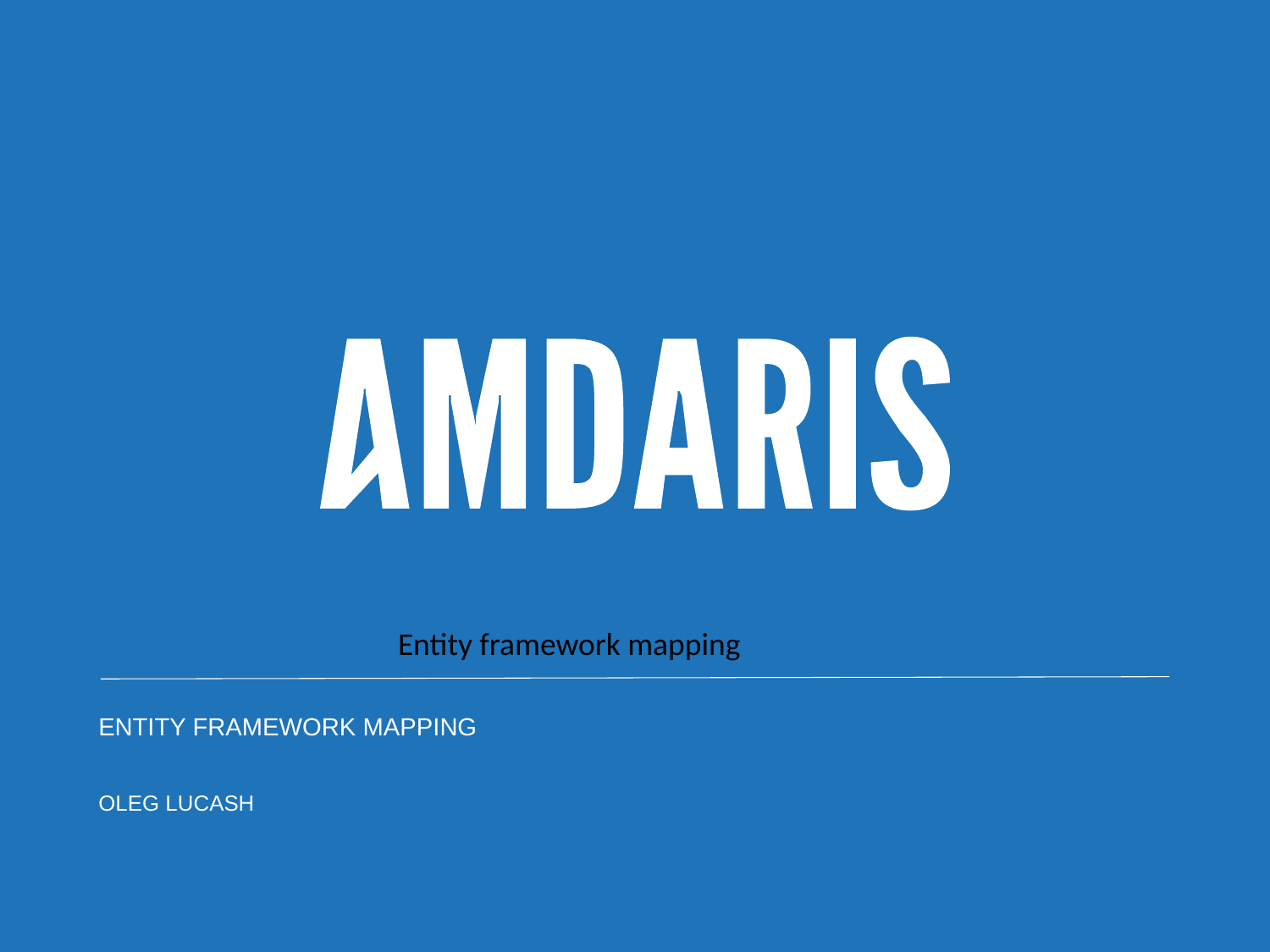

Entity framework mapping
# Entity framework mapping
OLEG LUCASH